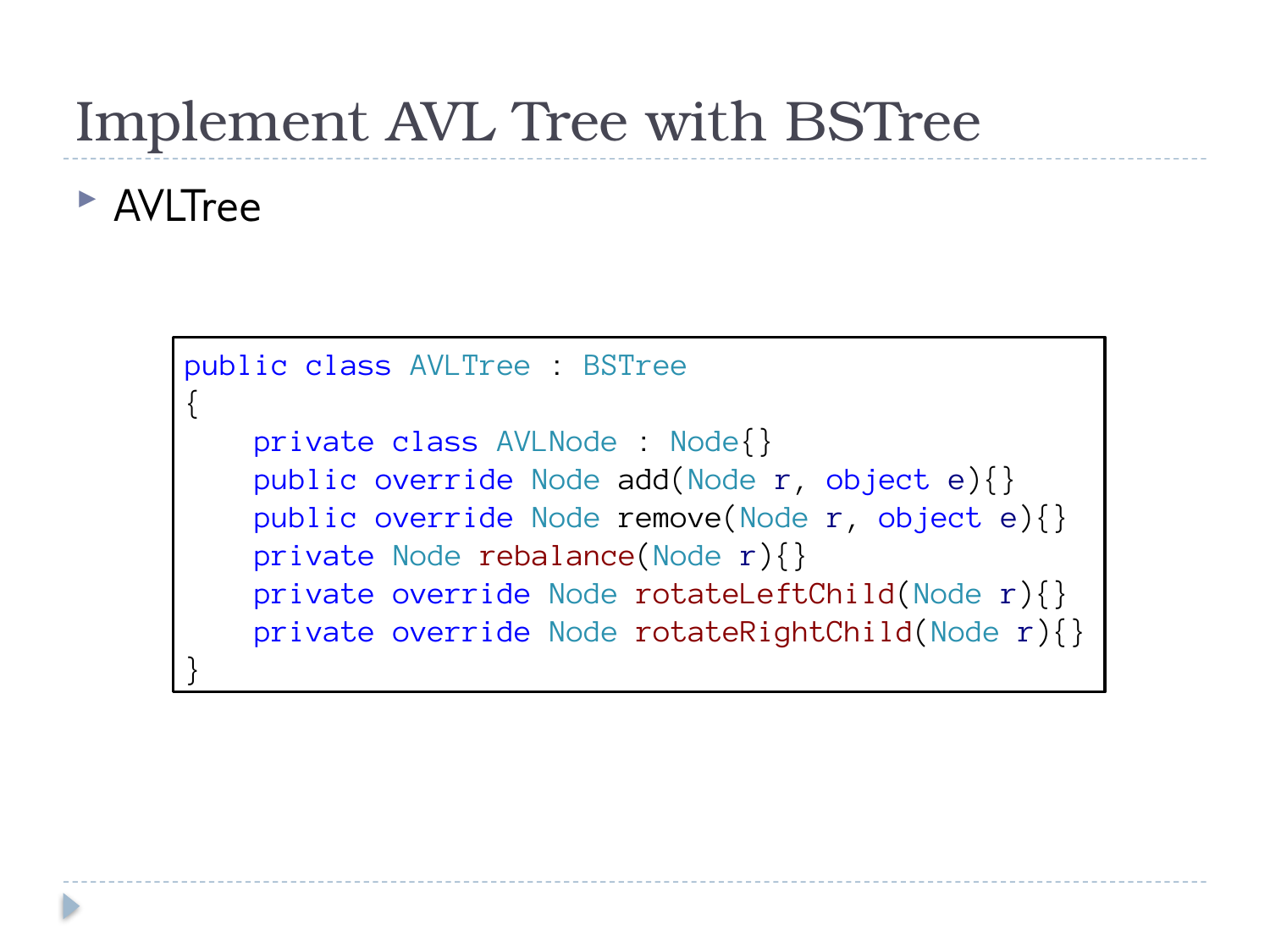

# Implement AVL Tree with BSTree
AVLTree
public class AVLTree : BSTree
{
    private class AVLNode : Node{}
    public override Node add(Node r, object e){}
    public override Node remove(Node r, object e){}
    private Node rebalance(Node r){}
    private override Node rotateLeftChild(Node r){}
    private override Node rotateRightChild(Node r){}
}